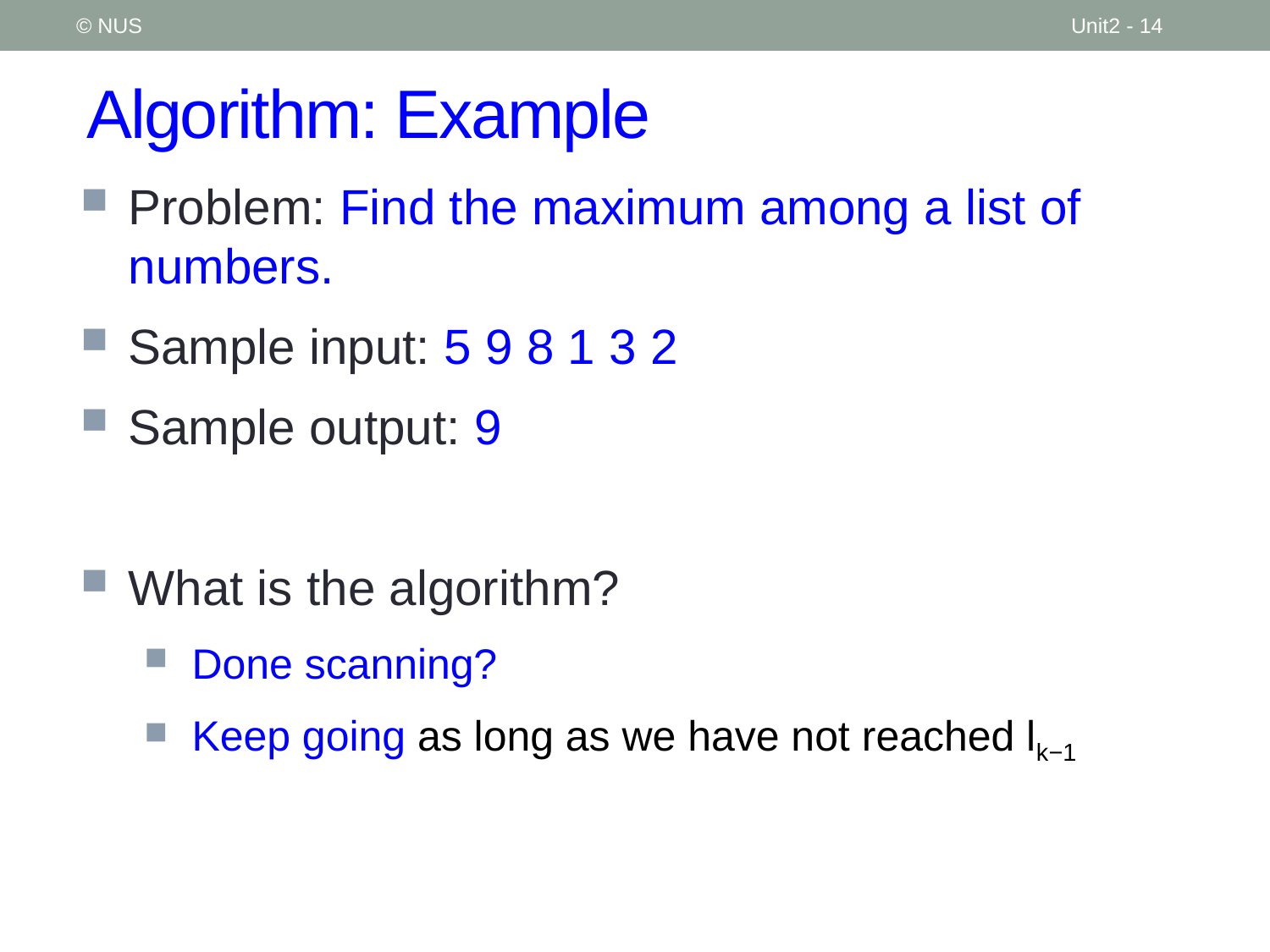

© NUS

Unit2 - 14
# Algorithm: Example
Problem: Find the maximum among a list of numbers.
Sample input: 5 9 8 1 3 2
Sample output: 9

What is the algorithm?
Done scanning?
Keep going as long as we have not reached lk−1